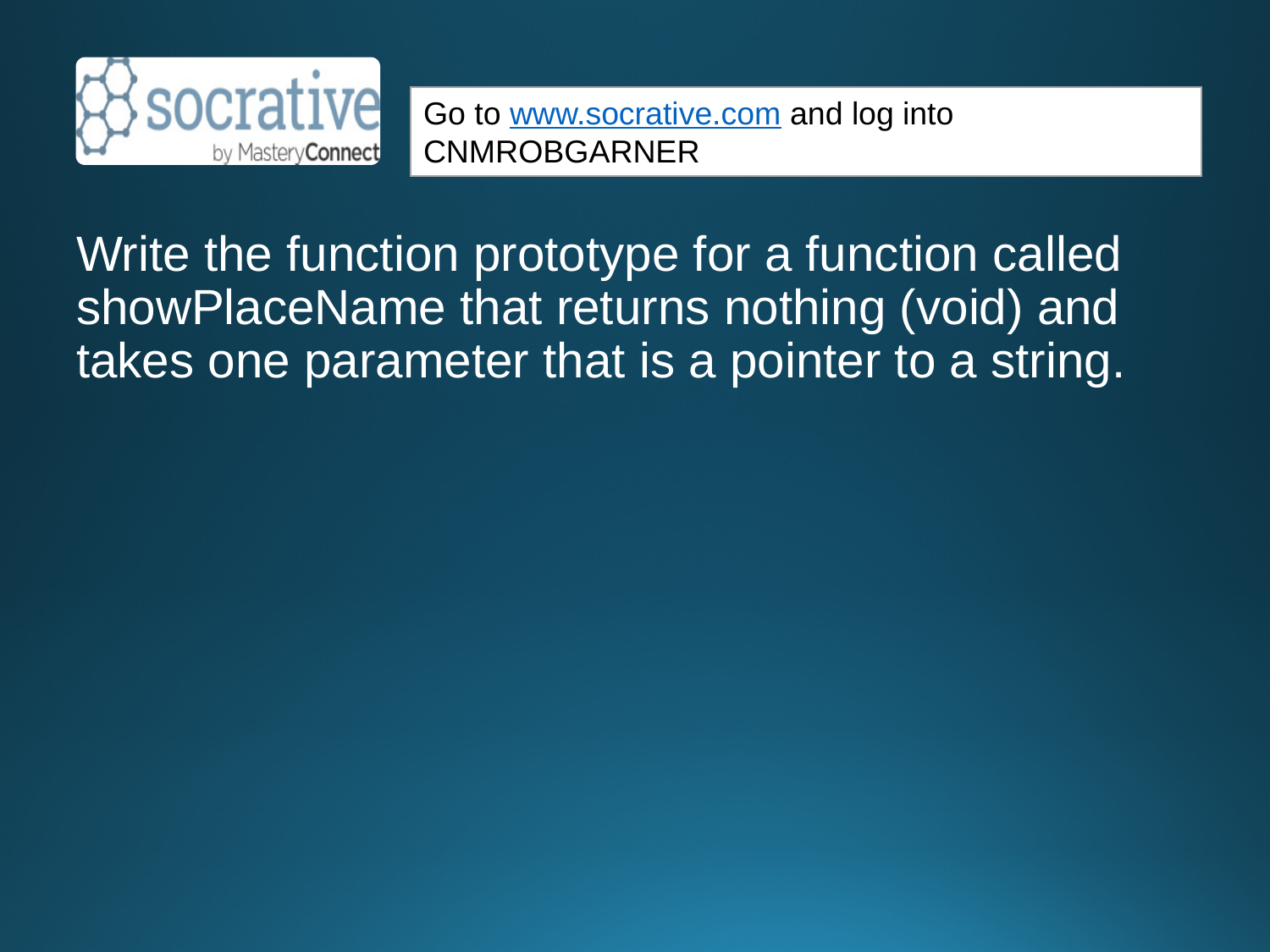

Write the function prototype for a function called showPlaceName that returns nothing (void) and takes one parameter that is a pointer to a string.